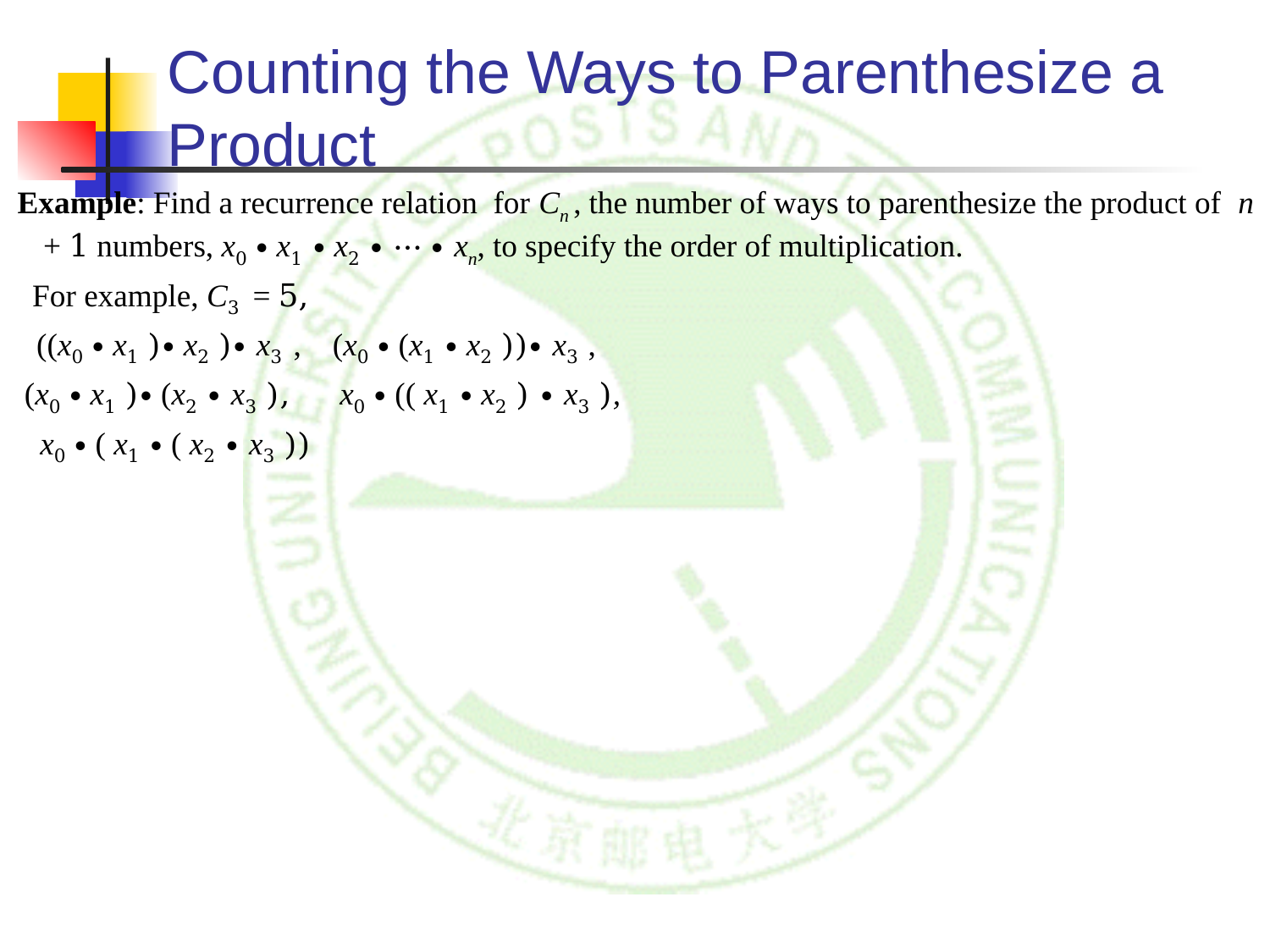

# Counting the Ways to Parenthesize a Product
 Example: Find a recurrence relation  for Cn , the number of ways to parenthesize the product of  n + 1 numbers, x0 ∙ x1 ∙ x2 ∙ ⋯ ∙ xn, to specify the order of multiplication.
  For example, C3  = 5,
  ((x0 ∙ x1 )∙ x2 )∙ x3  ,    (x0 ∙ (x1 ∙ x2 ))∙ x3 ,
 (x0 ∙ x1 )∙ (x2 ∙ x3 ),     x0 ∙ (( x1 ∙ x2 ) ∙ x3 ),
   x0 ∙ ( x1 ∙ ( x2 ∙ x3 ))